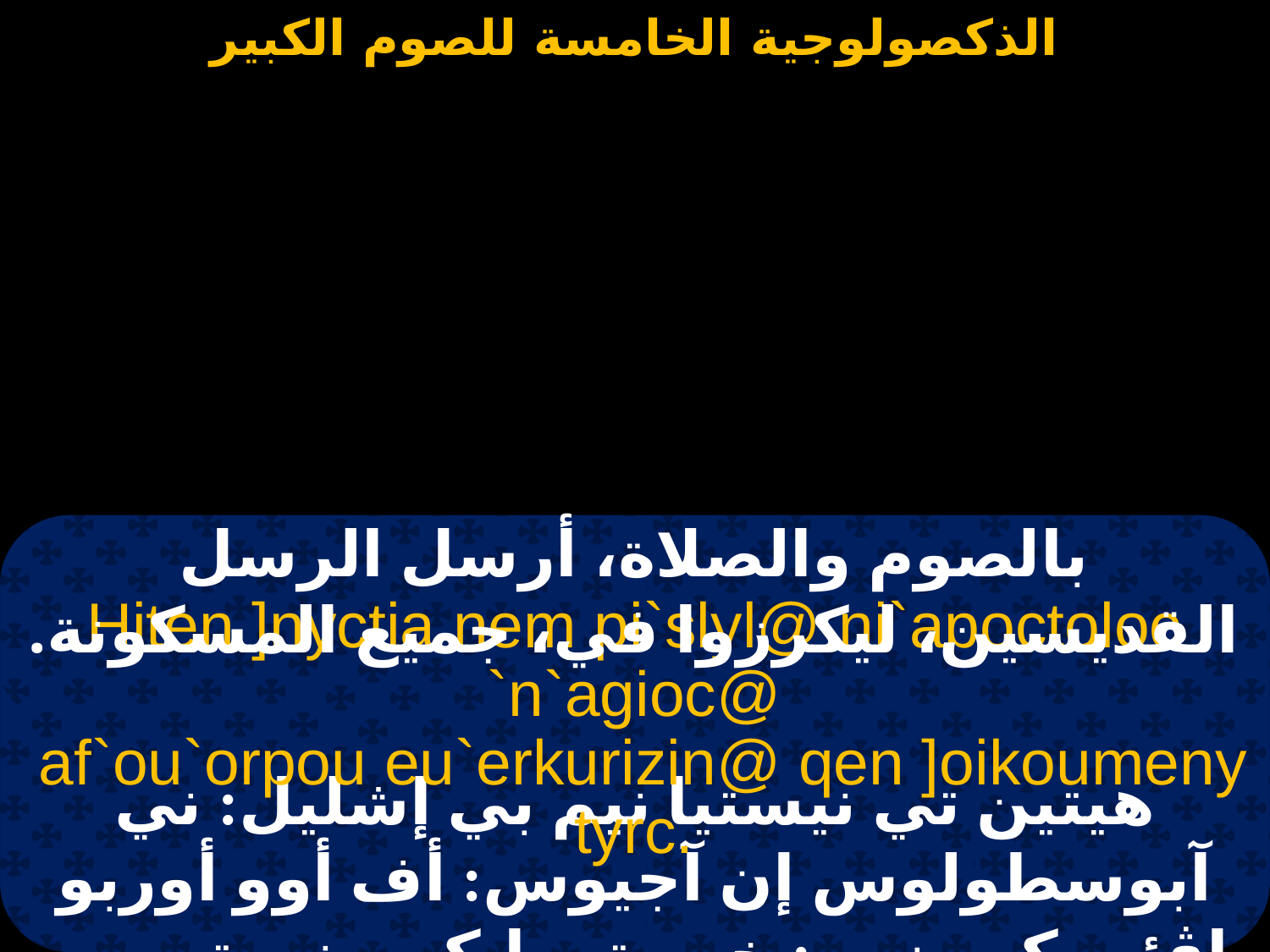

#
بالصوم والصلاة، أرسل الرسل القديسين، ليكرزوا في، جميع المسكونة.
Hiten ]nyctia nem pi`slyl@ ni`apoctoloc `n`agioc@
 af`ou`orpou eu`erkurizin@ qen ]oikoumeny tyrc.
هيتين تي نيستيا نيم بي إشليل: ني آبوسطولوس إن آجيوس: أف أوو أوربو إڤئير كيريزين: خين تي إيكوميني تيرس.